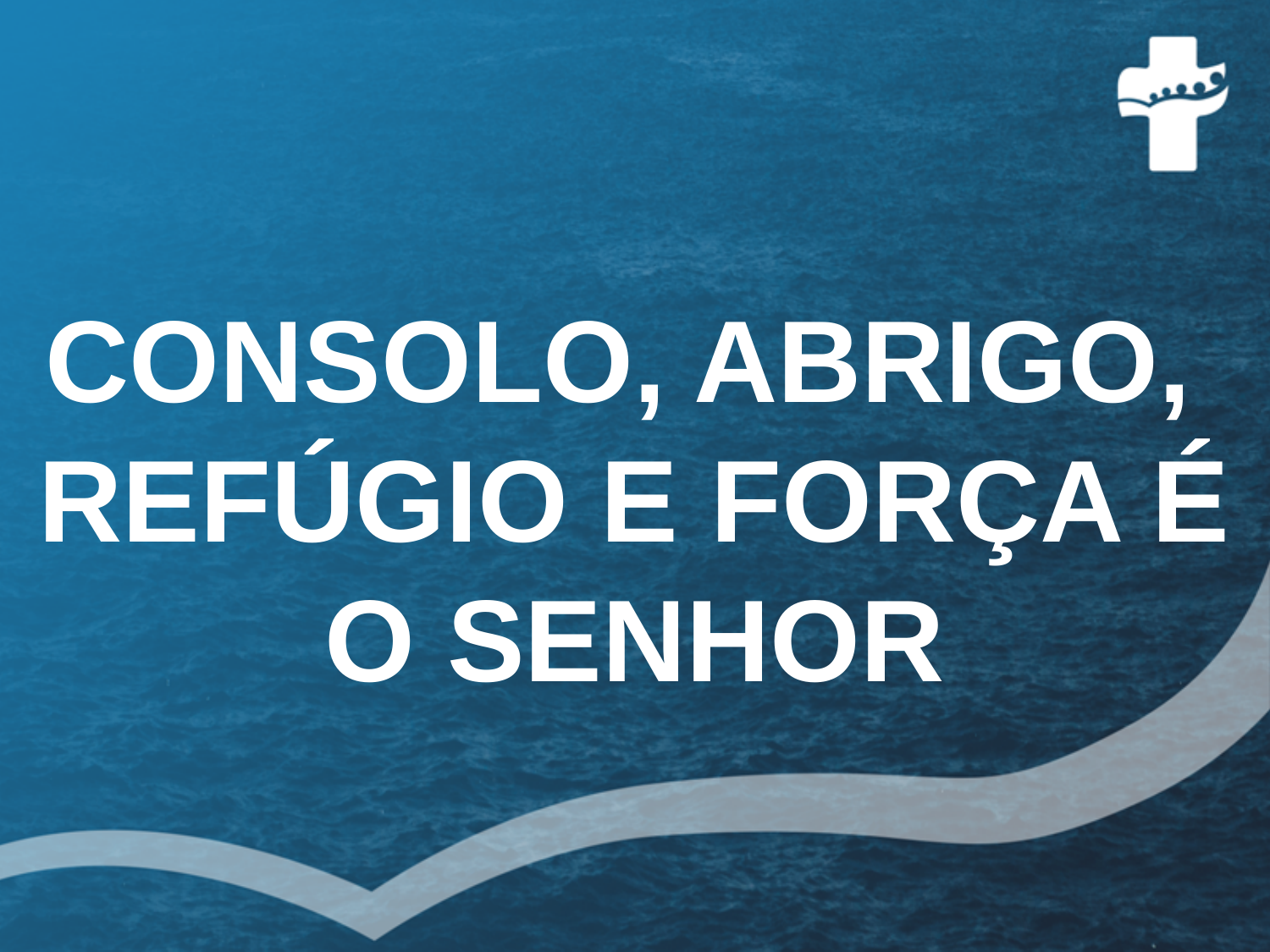

CONSOLO, ABRIGO,
REFÚGIO E FORÇA É O SENHOR